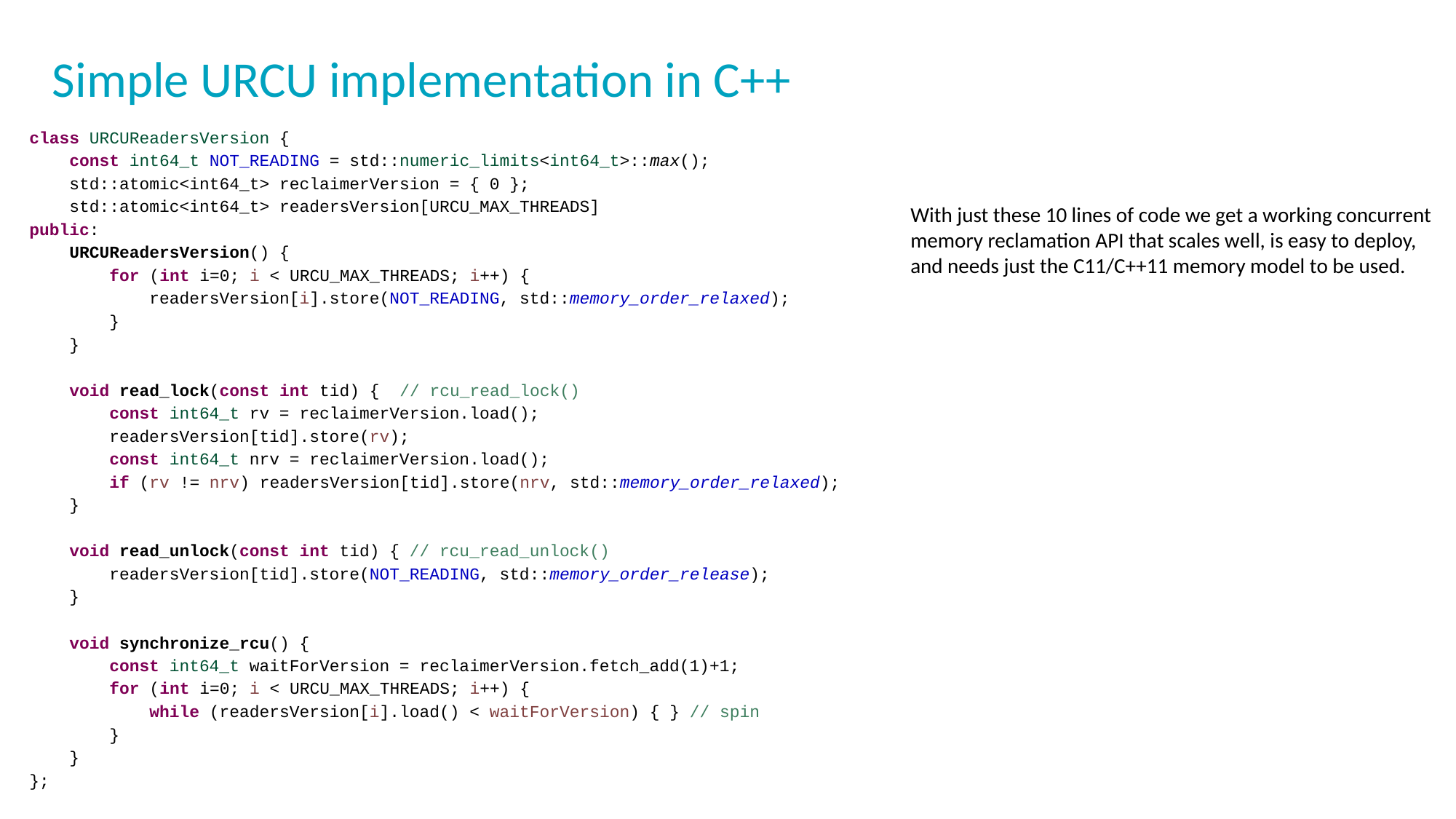

# Simple URCU implementation in C++
class URCUReadersVersion {
    const int64_t NOT_READING = std::numeric_limits<int64_t>::max();
    std::atomic<int64_t> reclaimerVersion = { 0 };
    std::atomic<int64_t> readersVersion[URCU_MAX_THREADS]
public:
    URCUReadersVersion() {
        for (int i=0; i < URCU_MAX_THREADS; i++) {
            readersVersion[i].store(NOT_READING, std::memory_order_relaxed);
        }
    }

    void read_lock(const int tid) {  // rcu_read_lock()
        const int64_t rv = reclaimerVersion.load();
        readersVersion[tid].store(rv);
        const int64_t nrv = reclaimerVersion.load();
        if (rv != nrv) readersVersion[tid].store(nrv, std::memory_order_relaxed);
    }

    void read_unlock(const int tid) { // rcu_read_unlock()
        readersVersion[tid].store(NOT_READING, std::memory_order_release);
    }

    void synchronize_rcu() {
        const int64_t waitForVersion = reclaimerVersion.fetch_add(1)+1;
        for (int i=0; i < URCU_MAX_THREADS; i++) {
            while (readersVersion[i].load() < waitForVersion) { } // spin
        }
    }
};
With just these 10 lines of code we get a working concurrent memory reclamation API that scales well, is easy to deploy, and needs just the C11/C++11 memory model to be used.